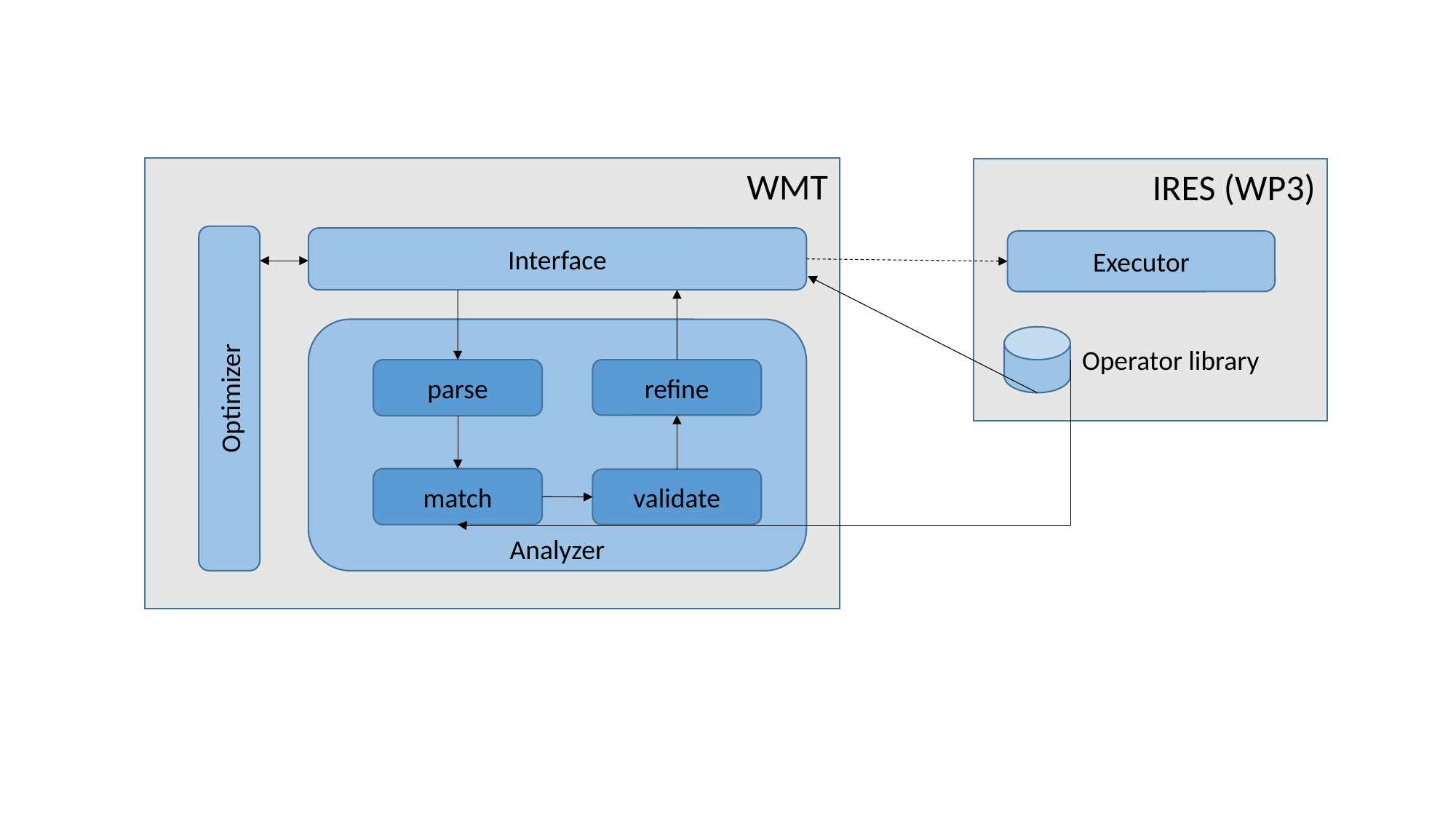

WMT

IRES (WP3)
Interface
Executor

Operator library
parse
refine
Optimizer
match
validate
Analyzer